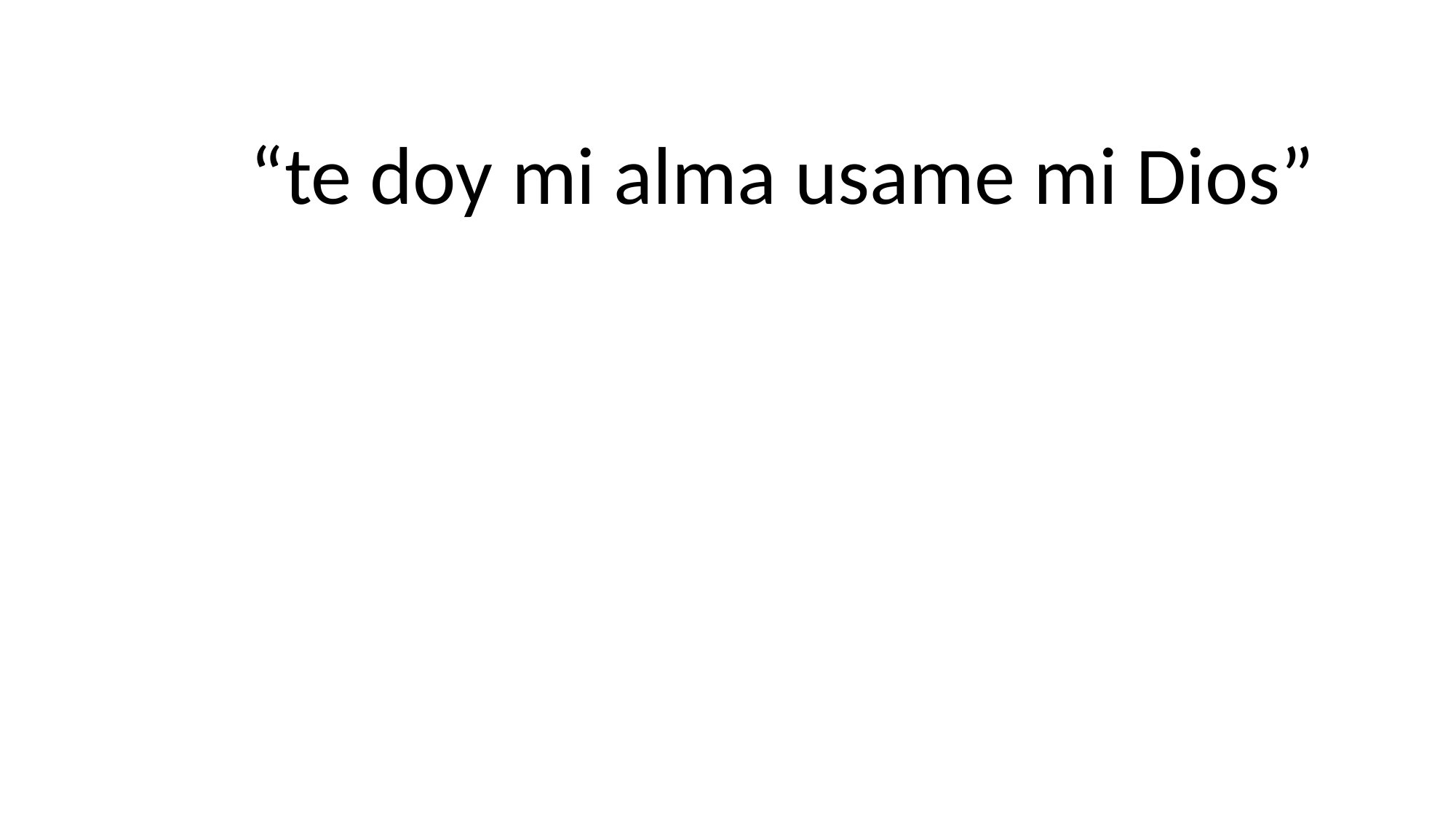

“te doy mi alma usame mi Dios”